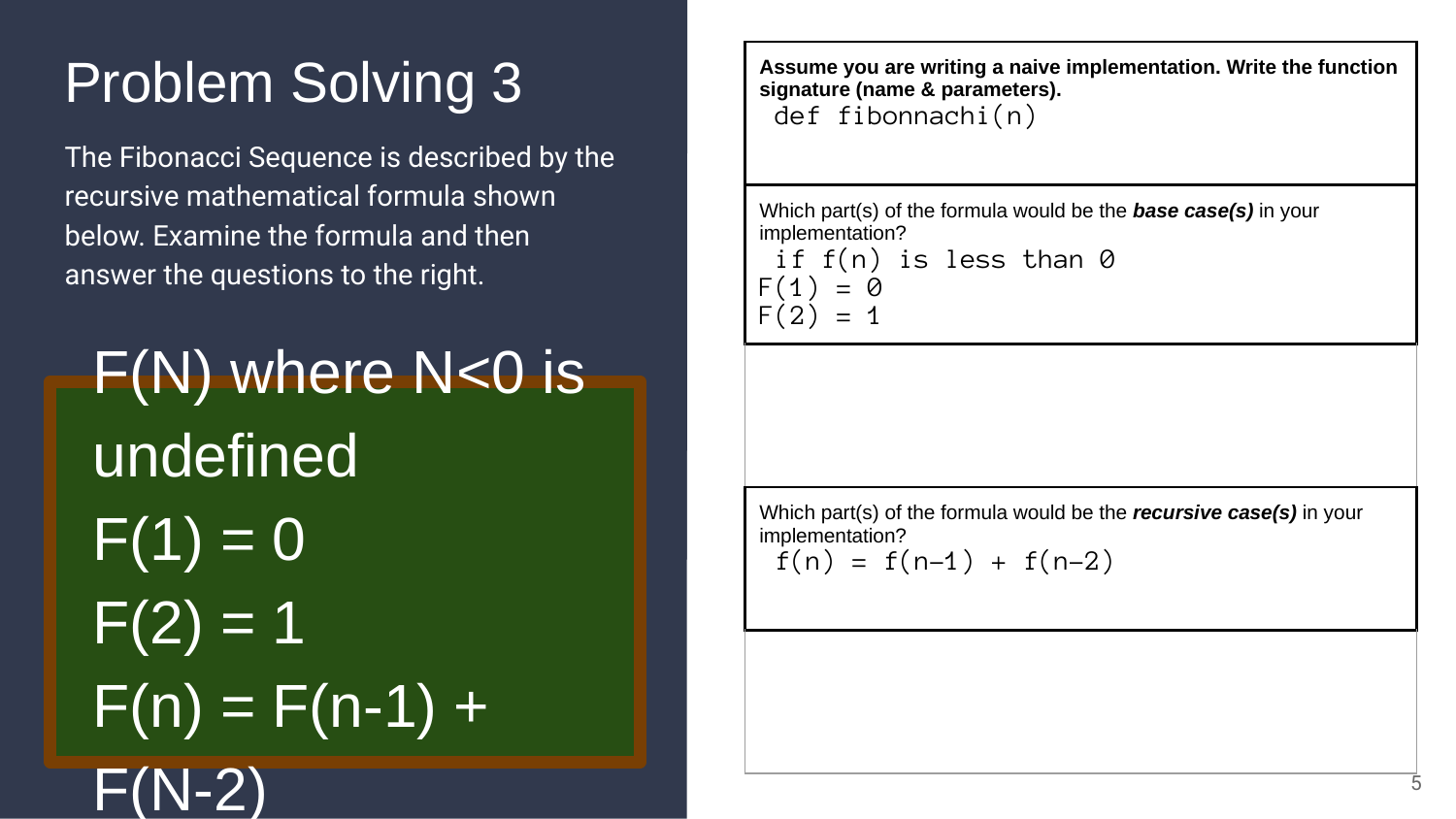

# Problem Solving 3
| Assume you are writing a naive implementation. Write the function signature (name & parameters). def fibonnachi(n) |
| --- |
| Which part(s) of the formula would be the base case(s) in your implementation? if f(n) is less than 0 F(1) = 0 F(2) = 1 |
|  |
| Which part(s) of the formula would be the recursive case(s) in your implementation? f(n) = f(n-1) + f(n-2) |
|  |
The Fibonacci Sequence is described by the recursive mathematical formula shown below. Examine the formula and then answer the questions to the right.

F(N) where N<0 is undefined
F(1) = 0
F(2) = 1
F(n) = F(n-1) + F(N-2)
5